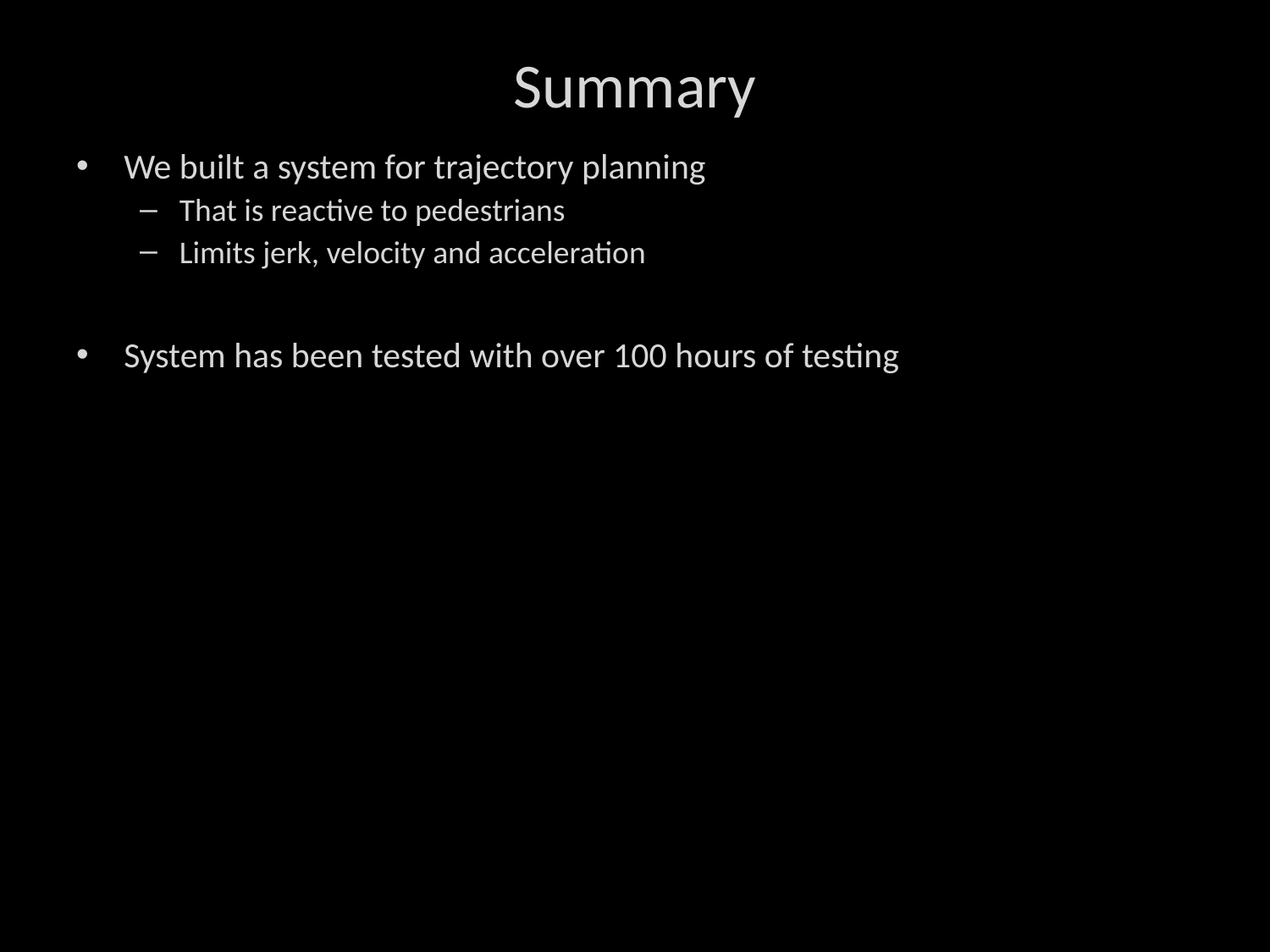

# Summary
We built a system for trajectory planning
That is reactive to pedestrians
Limits jerk, velocity and acceleration

System has been tested with over 100 hours of testing